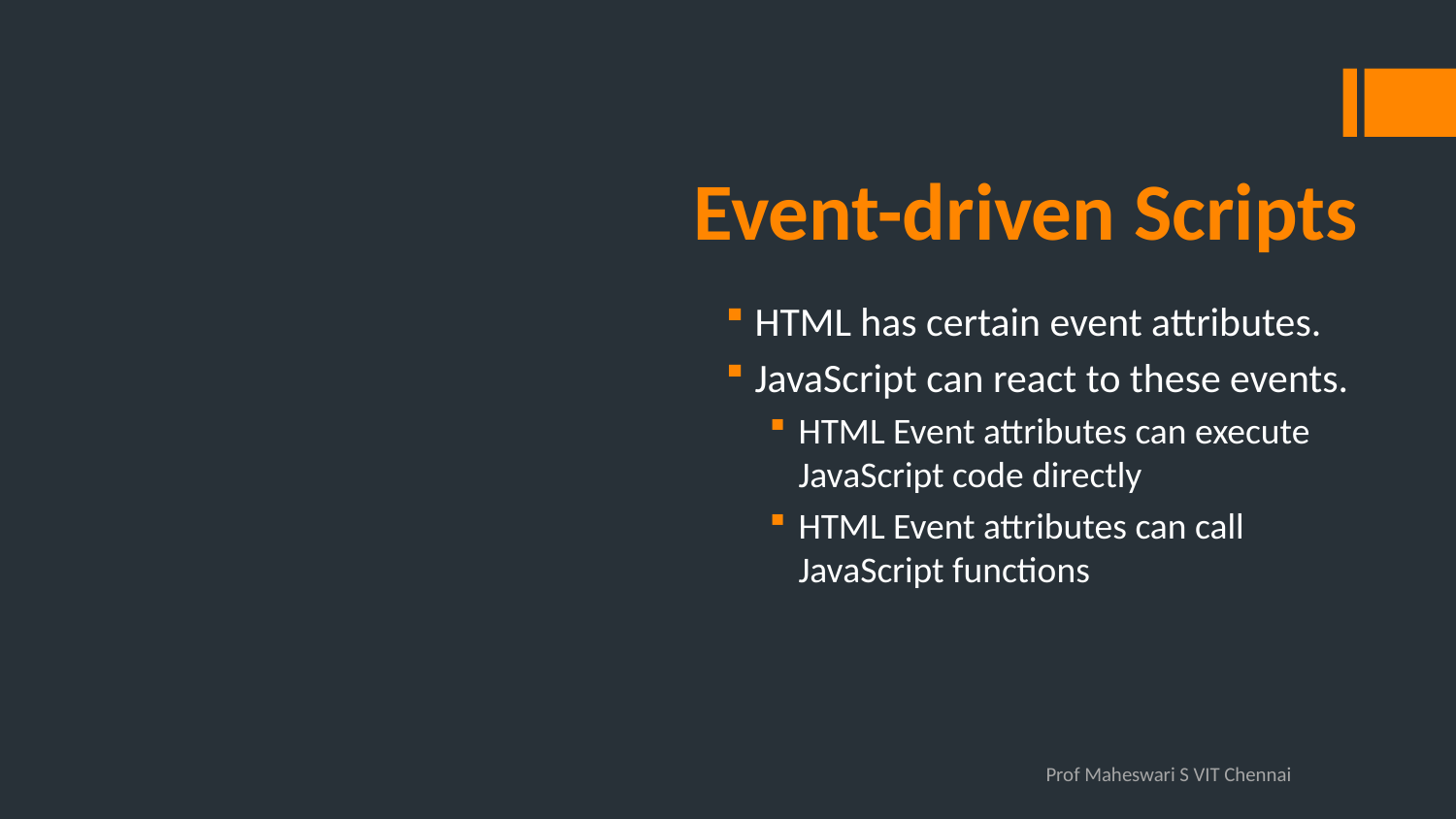

# Event-driven Scripts
HTML has certain event attributes.
JavaScript can react to these events.
HTML Event attributes can execute JavaScript code directly
HTML Event attributes can call JavaScript functions
Prof Maheswari S VIT Chennai